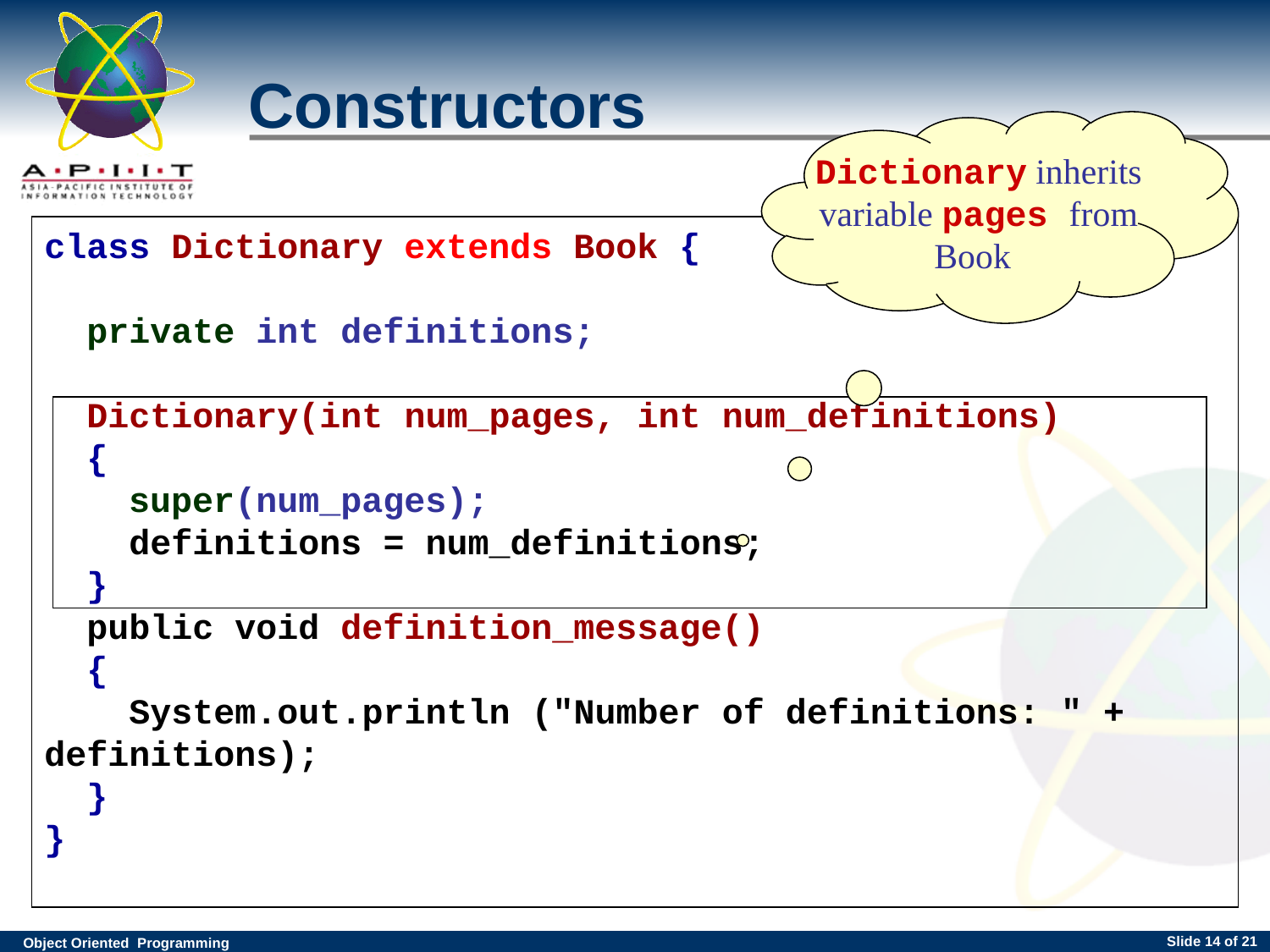

# Constructors
Dictionary inherits
variable pages from
Book
class Dictionary extends Book {
  private int definitions;
 
  Dictionary(int num_pages, int num_definitions)
  {
    super(num_pages);
    definitions = num_definitions;
  }
  public void definition_message()
  {
    System.out.println ("Number of definitions: " + definitions);
  }
}

Slide 14 of 21